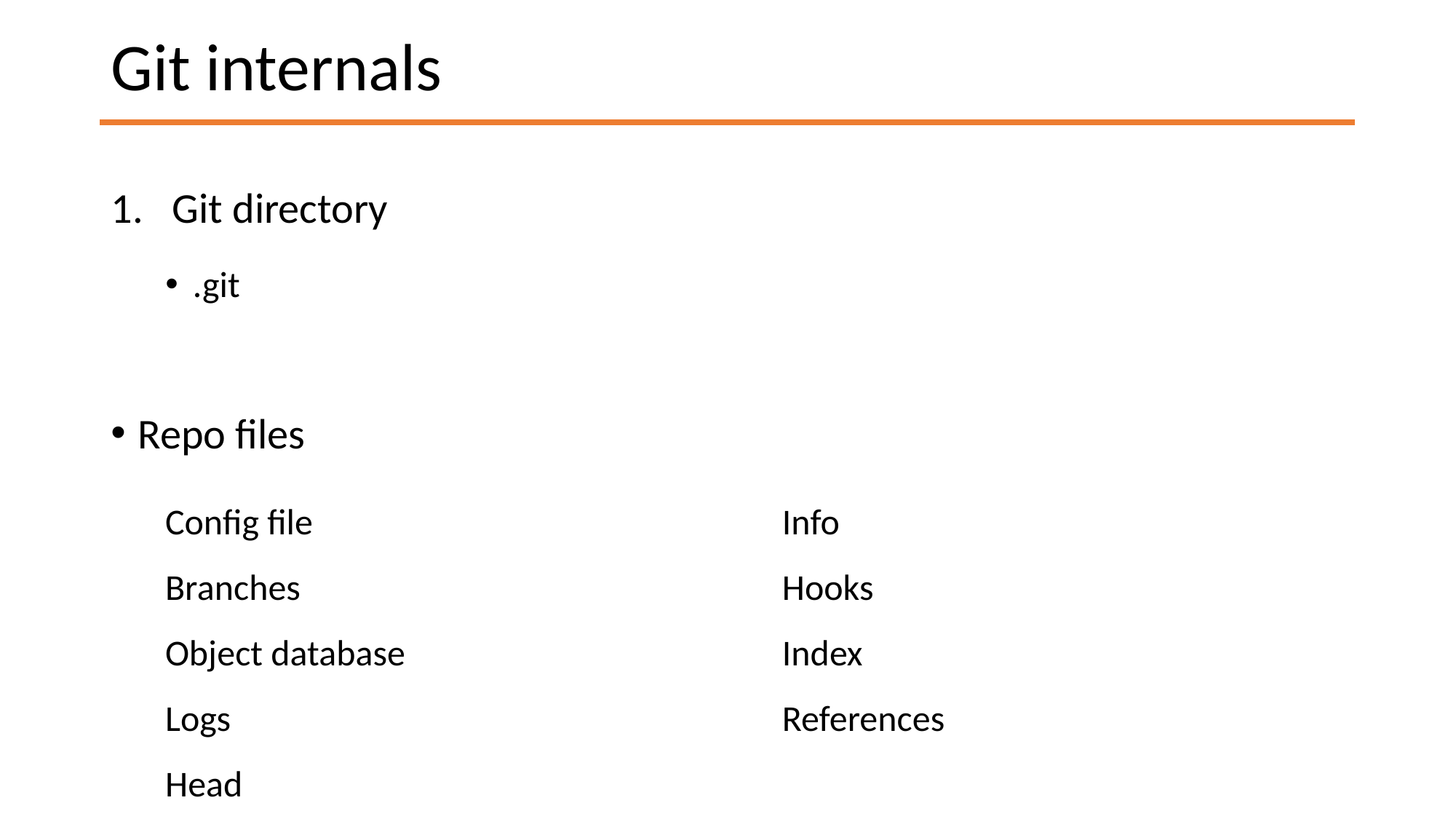

# Git internals
Git directory
.git

Repo files

Config file
Branches
Object database
Logs
Head
Info
Hooks
Index
References